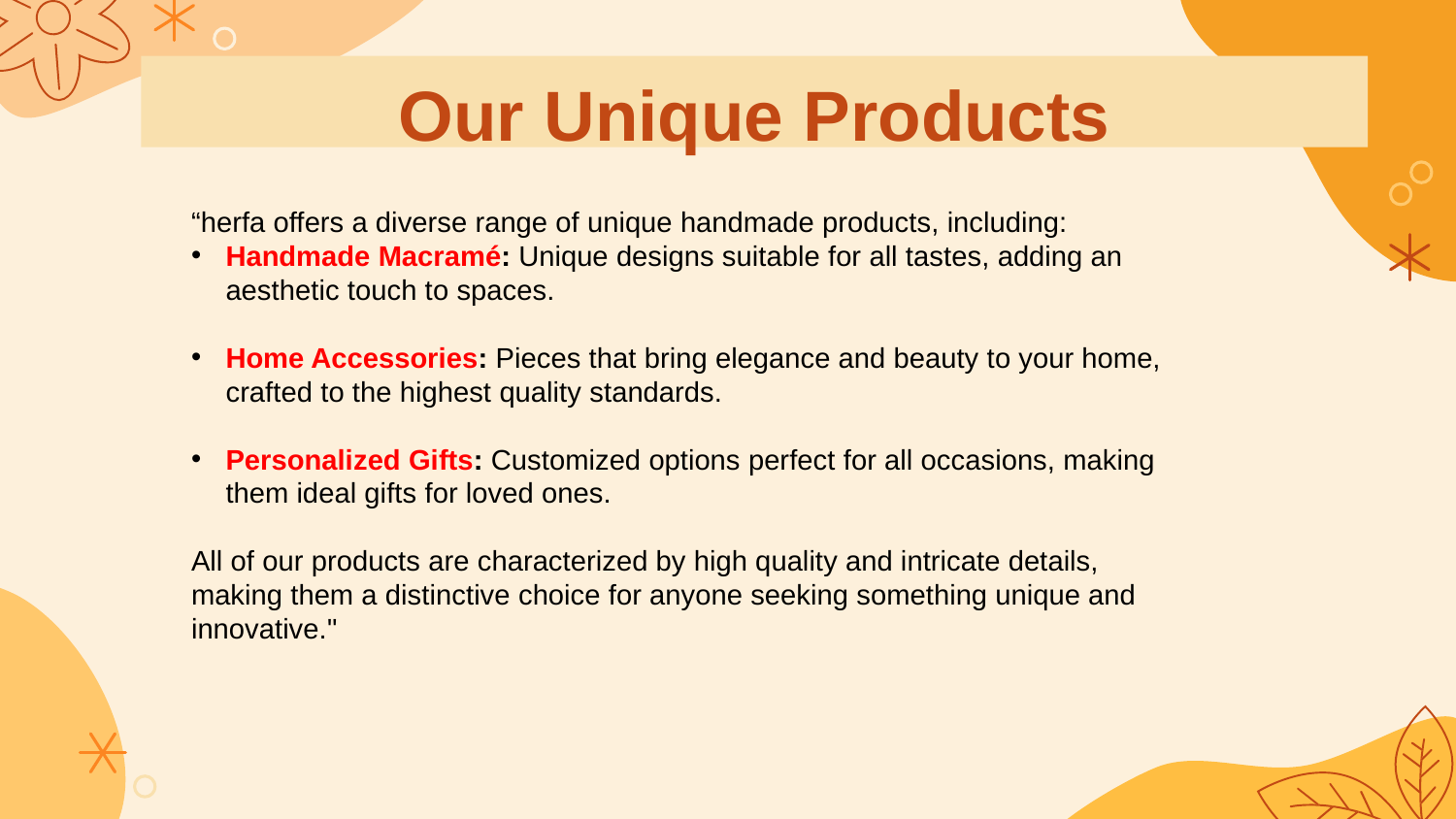

# Our Unique Products
“herfa offers a diverse range of unique handmade products, including:
Handmade Macramé: Unique designs suitable for all tastes, adding an aesthetic touch to spaces.

Home Accessories: Pieces that bring elegance and beauty to your home, crafted to the highest quality standards.

Personalized Gifts: Customized options perfect for all occasions, making them ideal gifts for loved ones.

All of our products are characterized by high quality and intricate details, making them a distinctive choice for anyone seeking something unique and innovative."